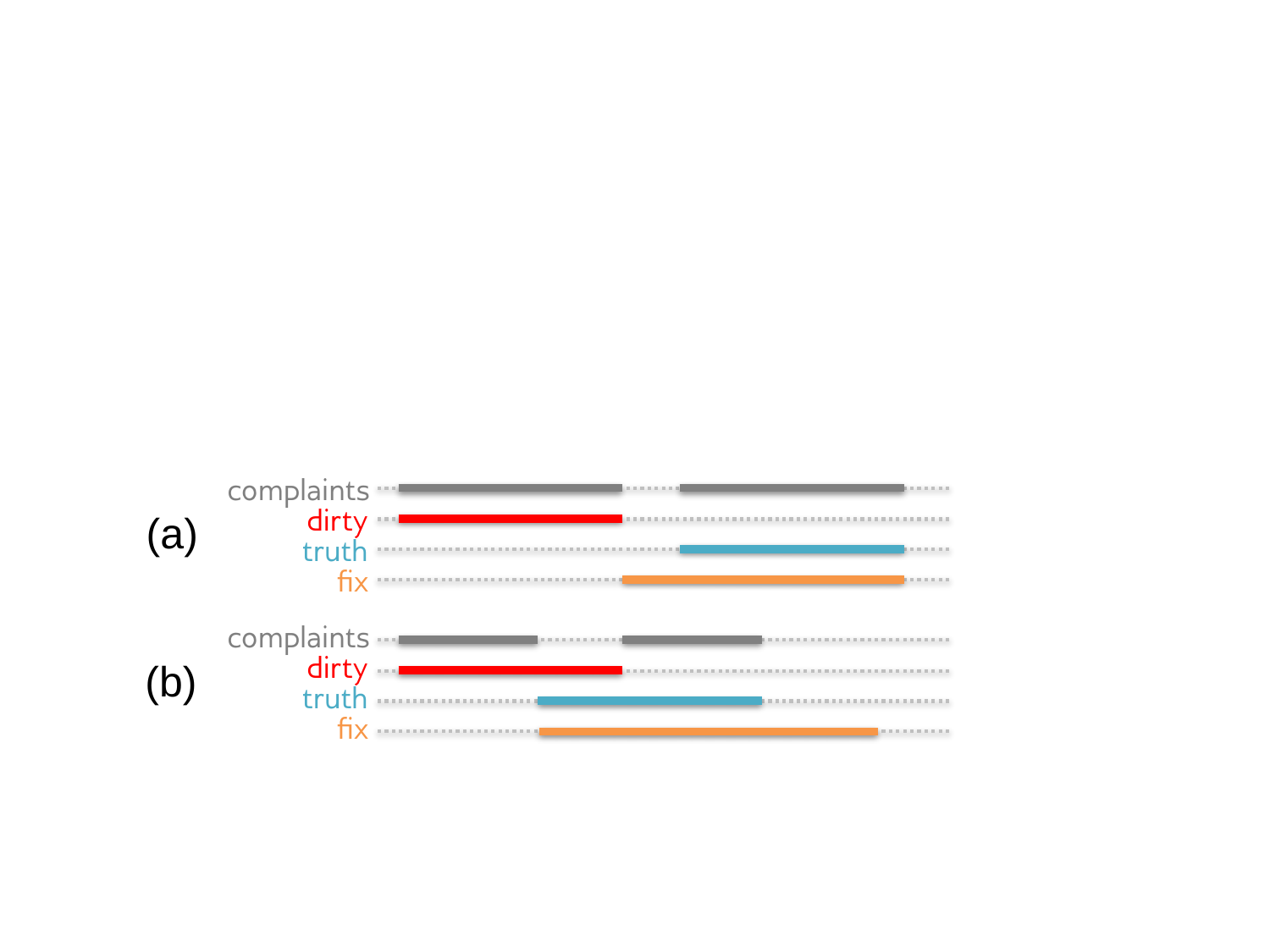

complaints
dirty
(a)
truth
fix
complaints
dirty
(b)
truth
fix